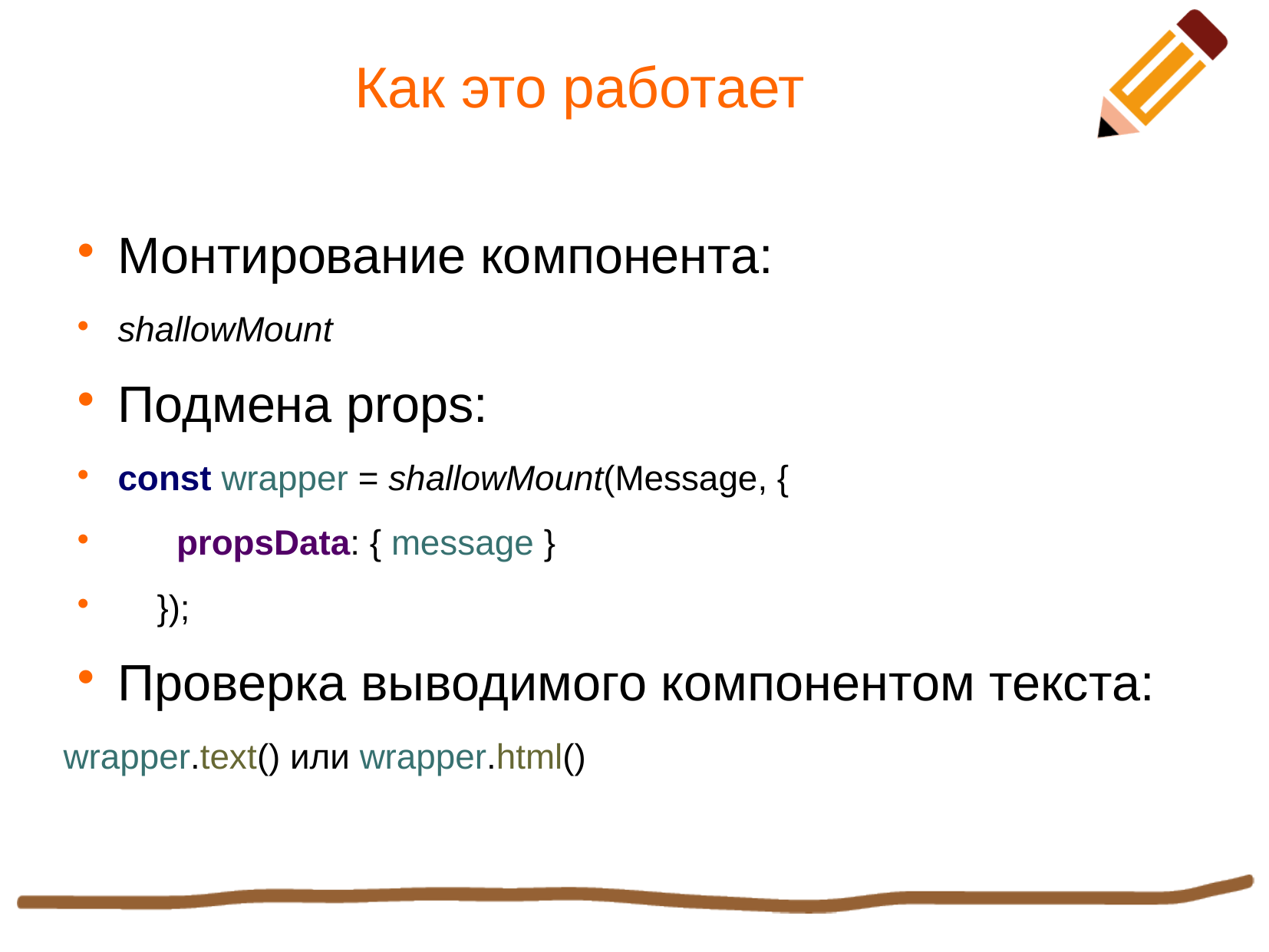

Как это работает
Монтирование компонента:
shallowMount
Подмена props:
const wrapper = shallowMount(Message, {
      propsData: { message }
    });
Проверка выводимого компонентом текста:
wrapper.text() или wrapper.html()